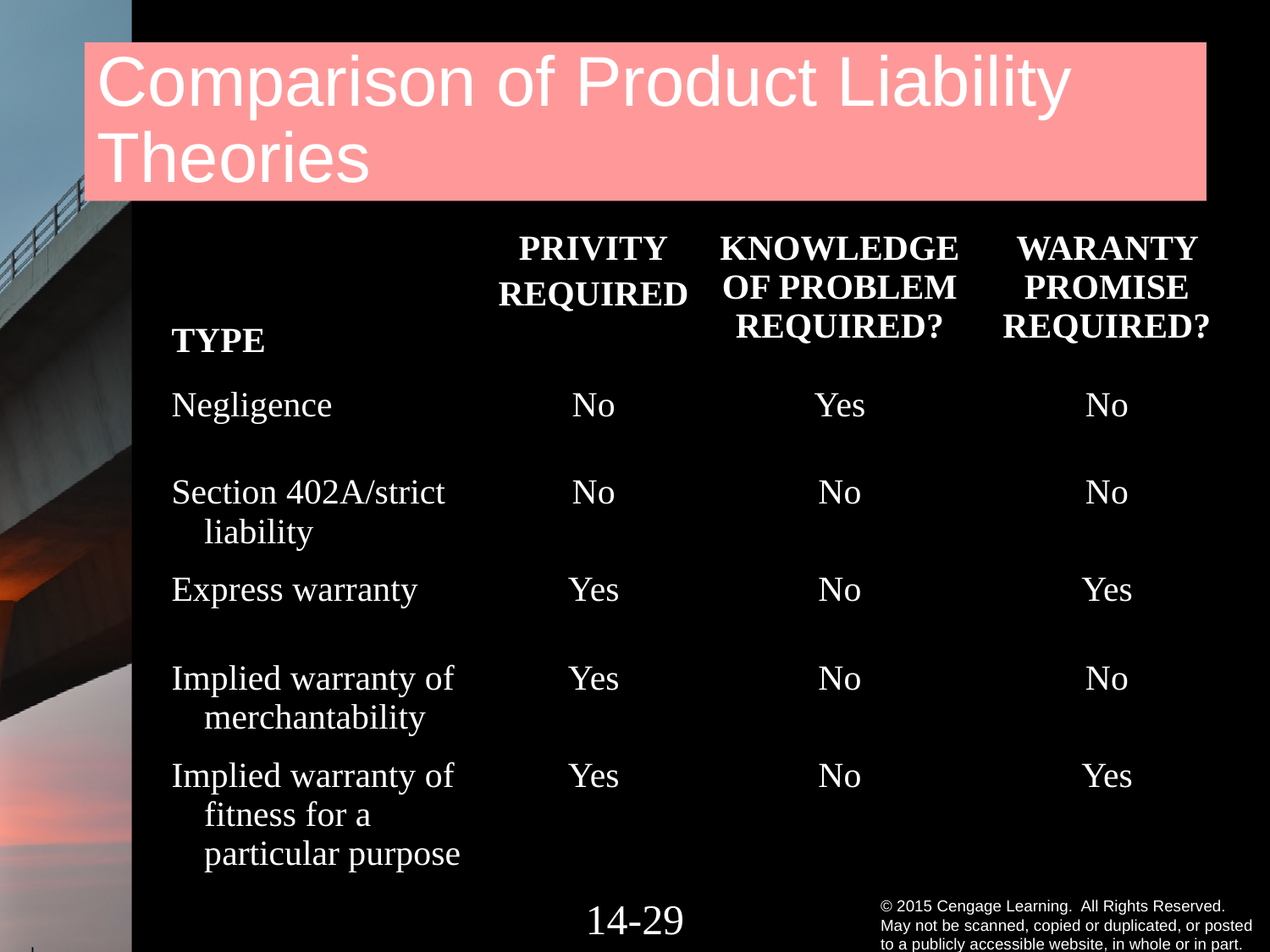

Comparison of Product Liability Theories
| TYPE | PRIVITY REQUIRED | KNOWLEDGE OF PROBLEM REQUIRED? | WARANTY PROMISE REQUIRED? |
| --- | --- | --- | --- |
| Negligence | No | Yes | No |
| Section 402A/strict liability | No | No | No |
| Express warranty | Yes | No | Yes |
| Implied warranty of merchantability | Yes | No | No |
| Implied warranty of fitness for a particular purpose | Yes | No | Yes |
14-29